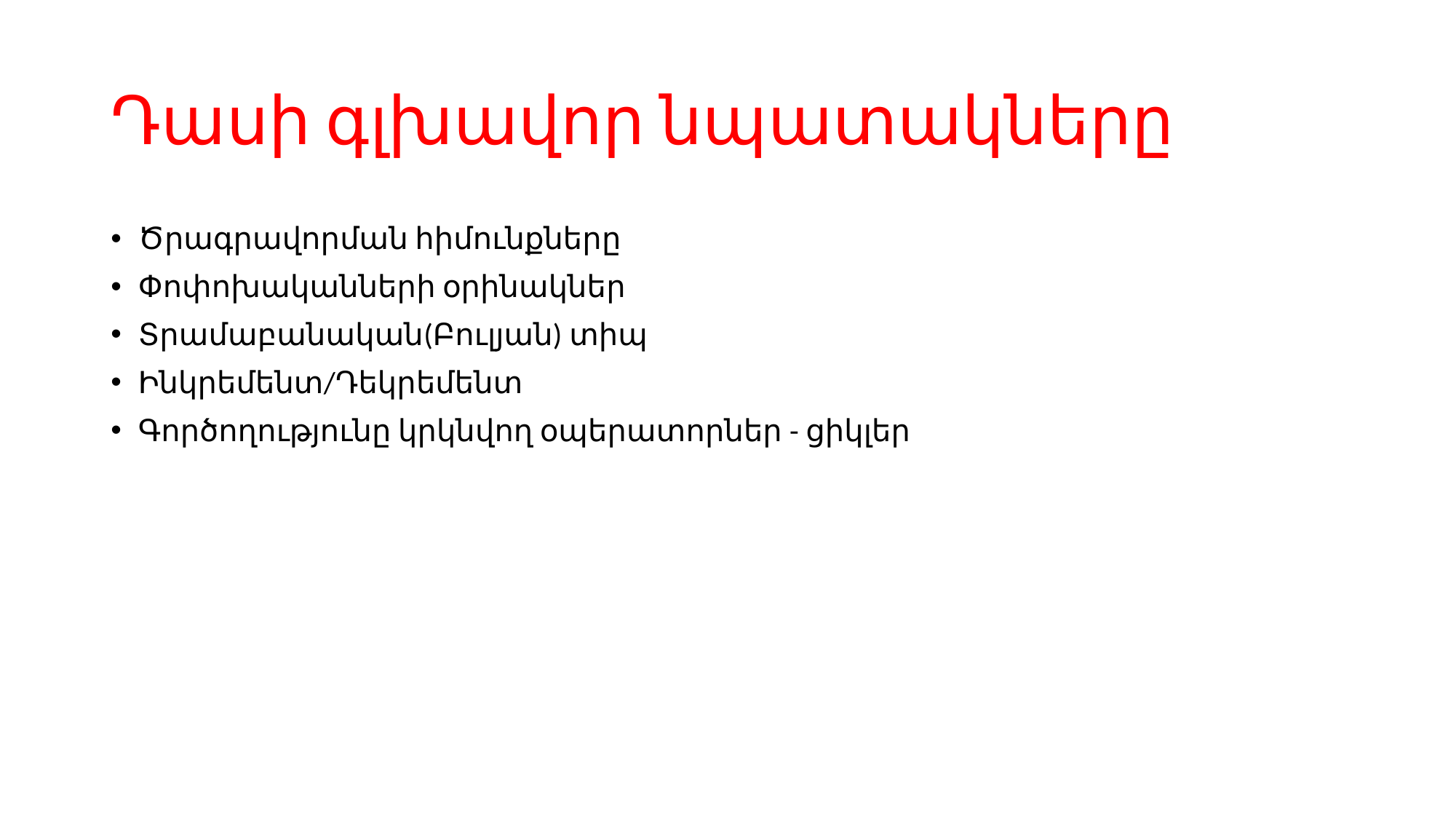

# Դասի գլխավոր նպատակները
Ծրագրավորման հիմունքները
Փոփոխականների օրինակներ
Տրամաբանական(Բուլյան) տիպ
Ինկրեմենտ/Դեկրեմենտ
Գործողությունը կրկնվող օպերատորներ - ցիկլեր